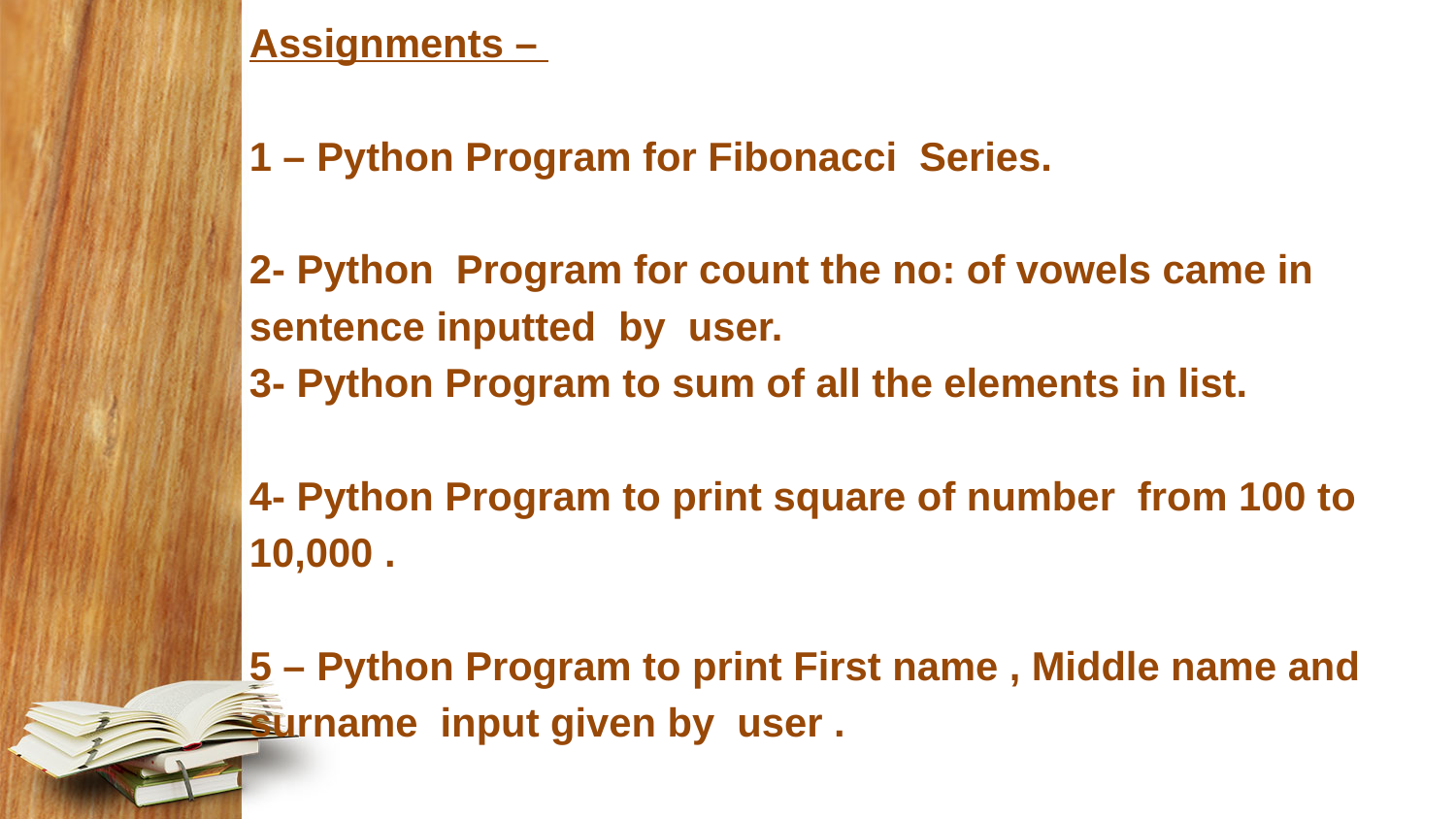

Assignments –

1 – Python Program for Fibonacci  Series.

2- Python  Program for count the no: of vowels came in
sentence inputted  by  user.
3- Python Program to sum of all the elements in list.

4- Python Program to print square of number  from 100 to
10,000 .

5 – Python Program to print First name , Middle name and
surname  input given by  user .